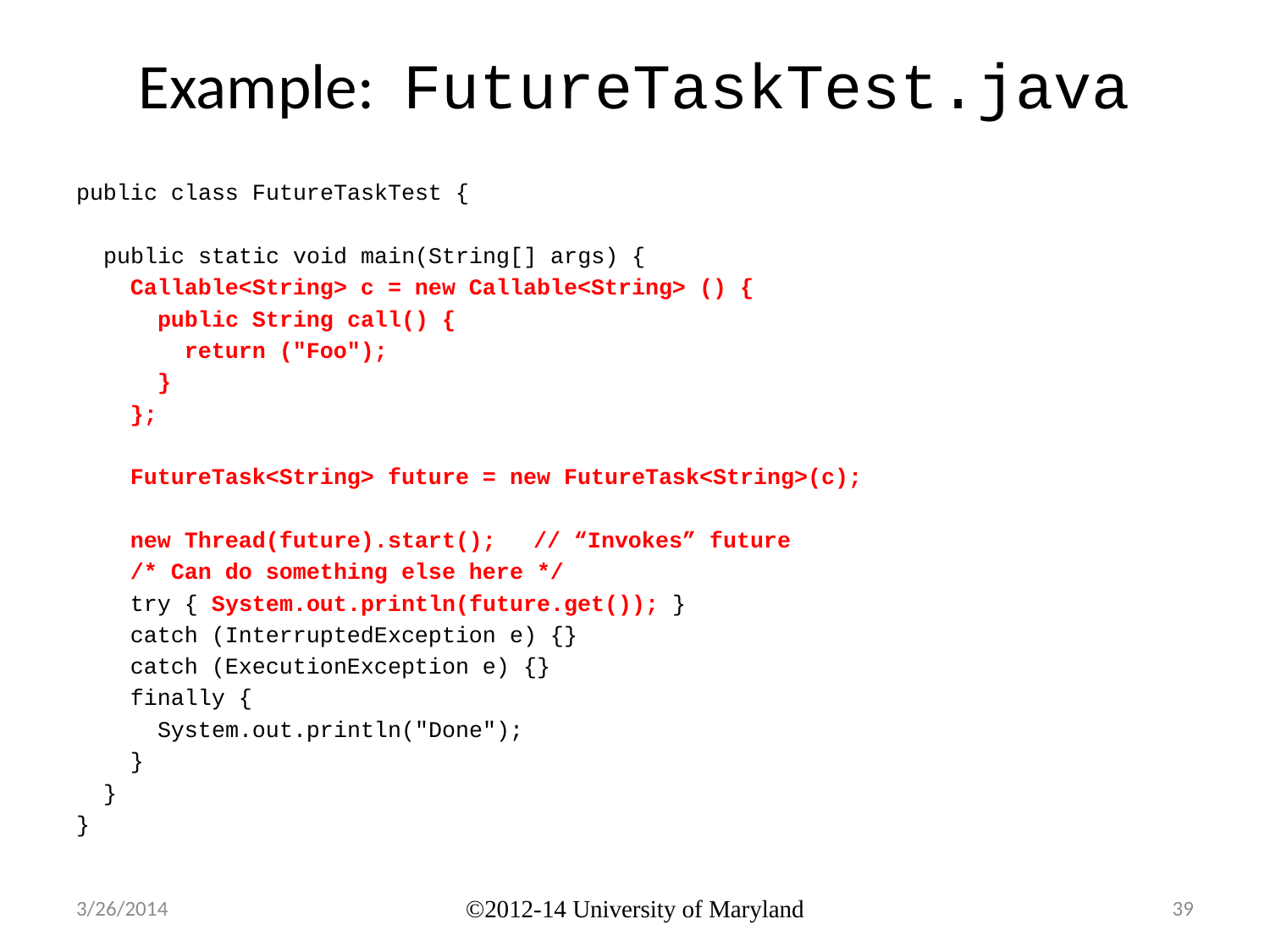

# Example:  FutureTaskTest.java
public class FutureTaskTest {

  public static void main(String[] args) {
    Callable<String> c = new Callable<String> () {
      public String call() {
        return ("Foo");
      }
    };

    FutureTask<String> future = new FutureTask<String>(c);

    new Thread(future).start();	// “Invokes” future
    /* Can do something else here */
    try { System.out.println(future.get()); }
    catch (InterruptedException e) {}
    catch (ExecutionException e) {}
    finally {
      System.out.println("Done");
    }
  }
}
3/26/2014
©2012-14 University of Maryland
39